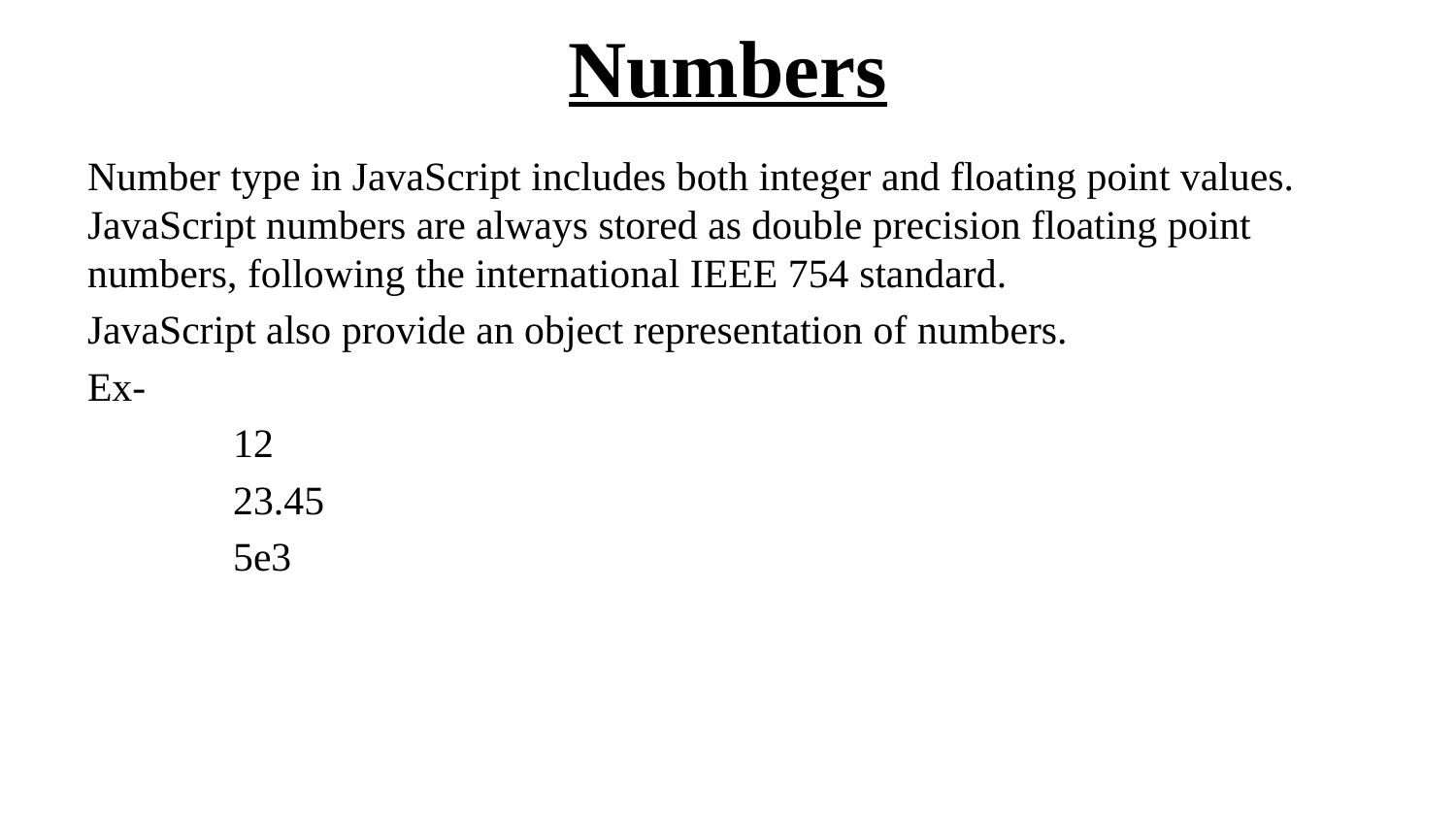

# Numbers
Number type in JavaScript includes both integer and floating point values. JavaScript numbers are always stored as double precision floating point numbers, following the international IEEE 754 standard.
JavaScript also provide an object representation of numbers.
Ex-
	12
	23.45
	5e3